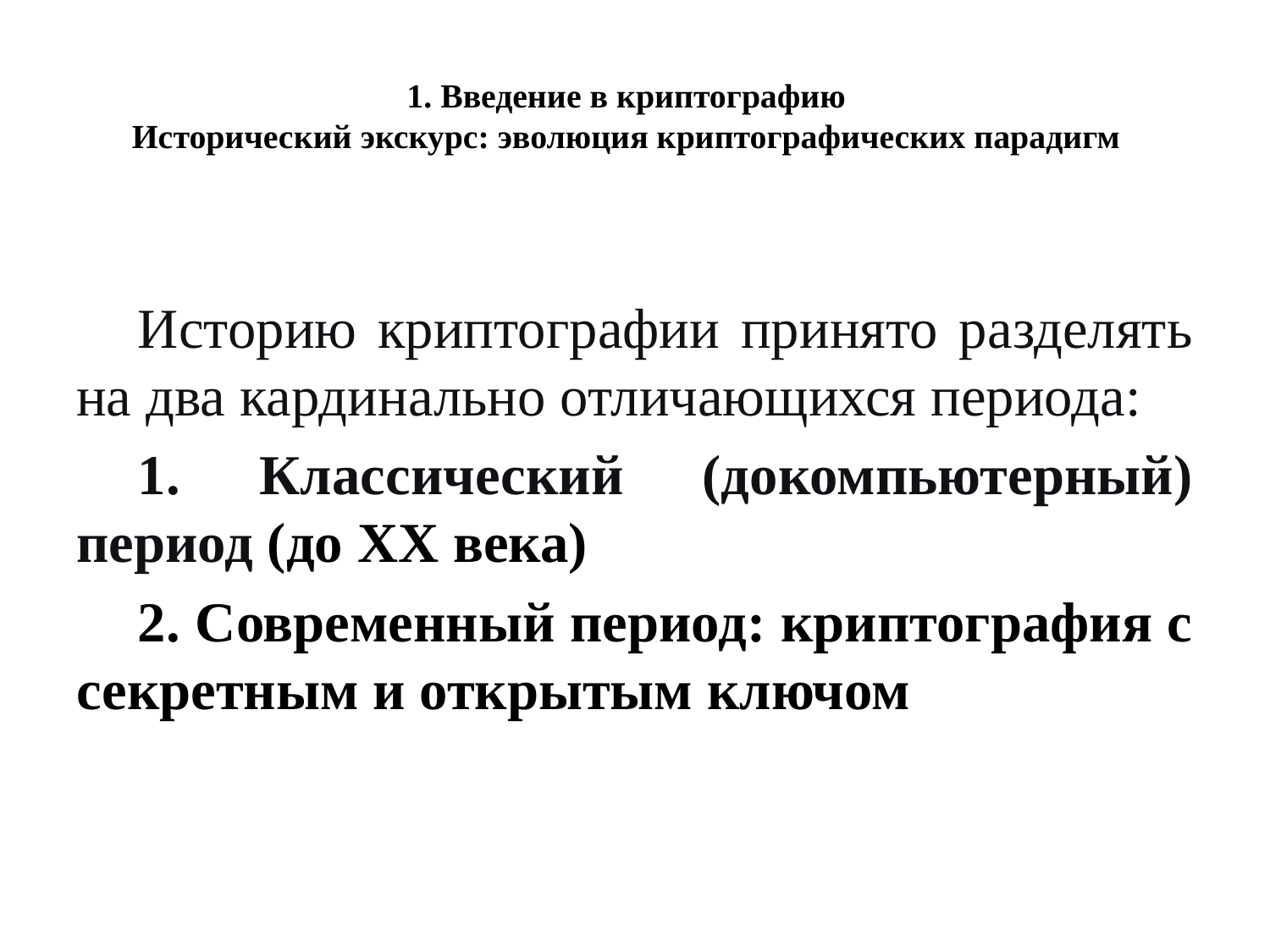

# 1. Введение в криптографию Исторический экскурс: эволюция криптографических парадигм

Историю криптографии принято разделять на два кардинально отличающихся периода:
1. Классический (докомпьютерный) период (до XX века)
2. Современный период: криптография с секретным и открытым ключом